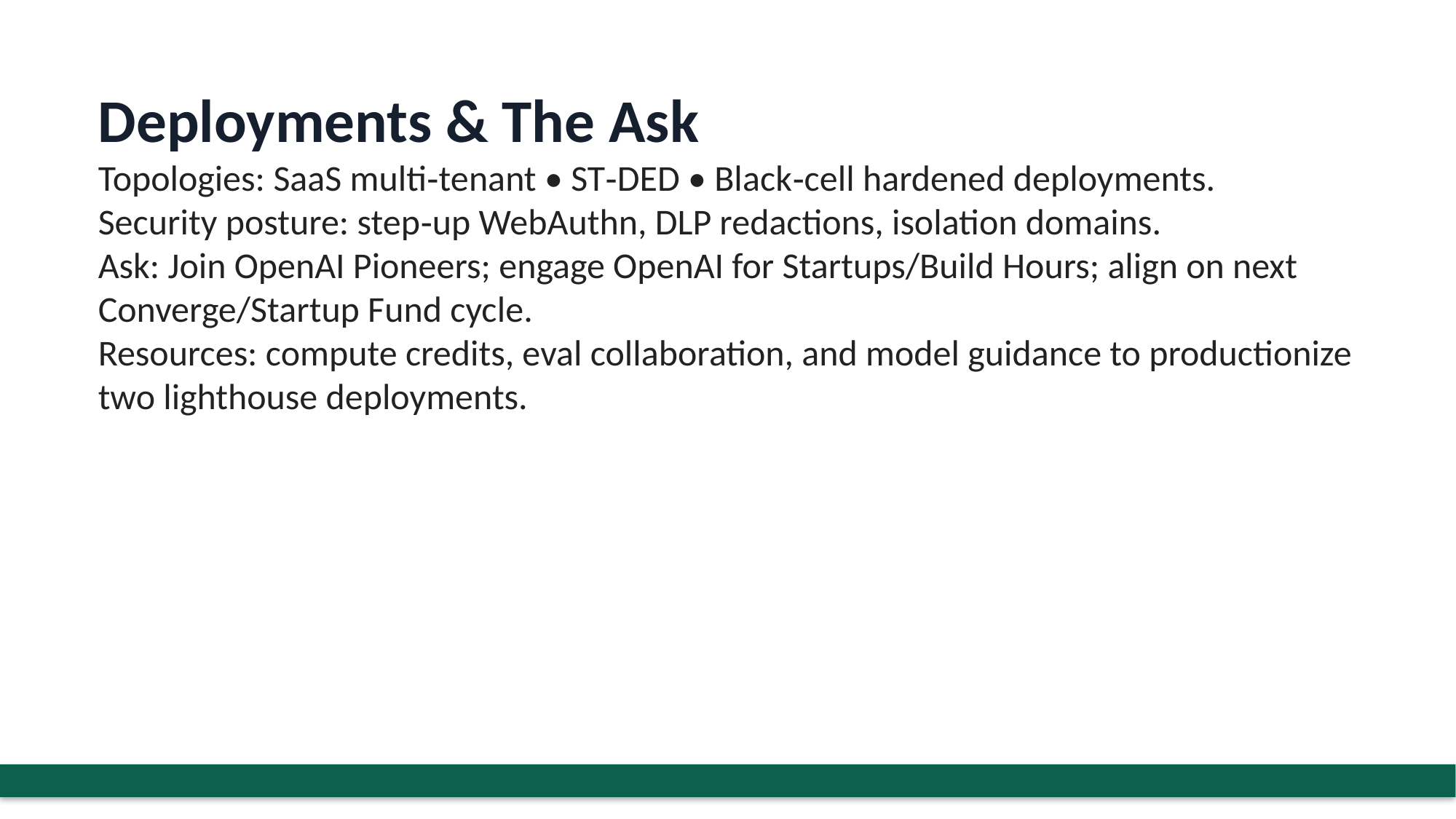

#
Deployments & The Ask
Topologies: SaaS multi‑tenant • ST‑DED • Black‑cell hardened deployments.
Security posture: step‑up WebAuthn, DLP redactions, isolation domains.
Ask: Join OpenAI Pioneers; engage OpenAI for Startups/Build Hours; align on next Converge/Startup Fund cycle.
Resources: compute credits, eval collaboration, and model guidance to productionize two lighthouse deployments.